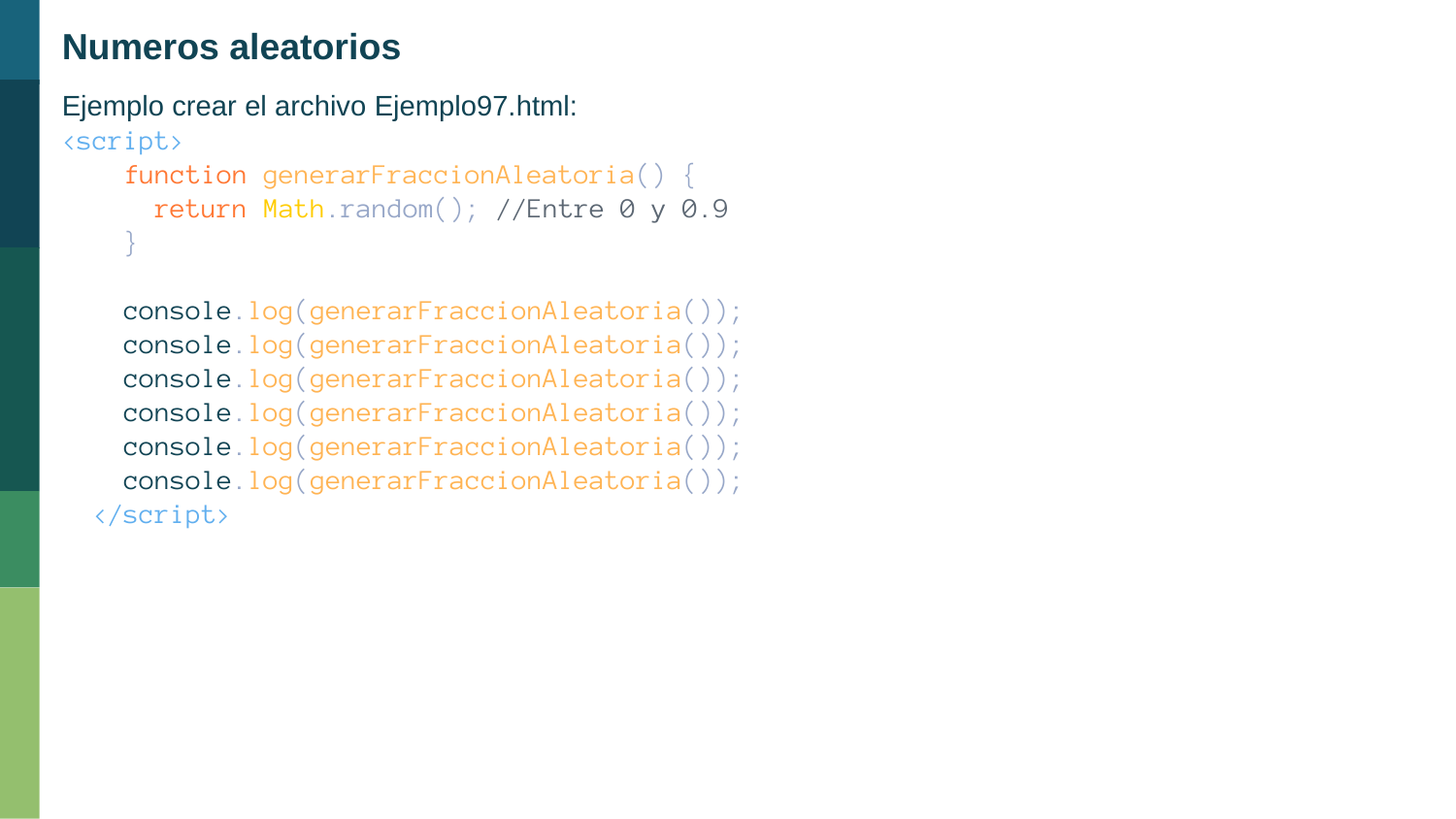

Numeros aleatorios
Ejemplo crear el archivo Ejemplo97.html:
<script>
    function generarFraccionAleatoria() {
      return Math.random(); //Entre 0 y 0.9
    }
    console.log(generarFraccionAleatoria());
    console.log(generarFraccionAleatoria());
    console.log(generarFraccionAleatoria());
    console.log(generarFraccionAleatoria());
    console.log(generarFraccionAleatoria());
    console.log(generarFraccionAleatoria());
  </script>